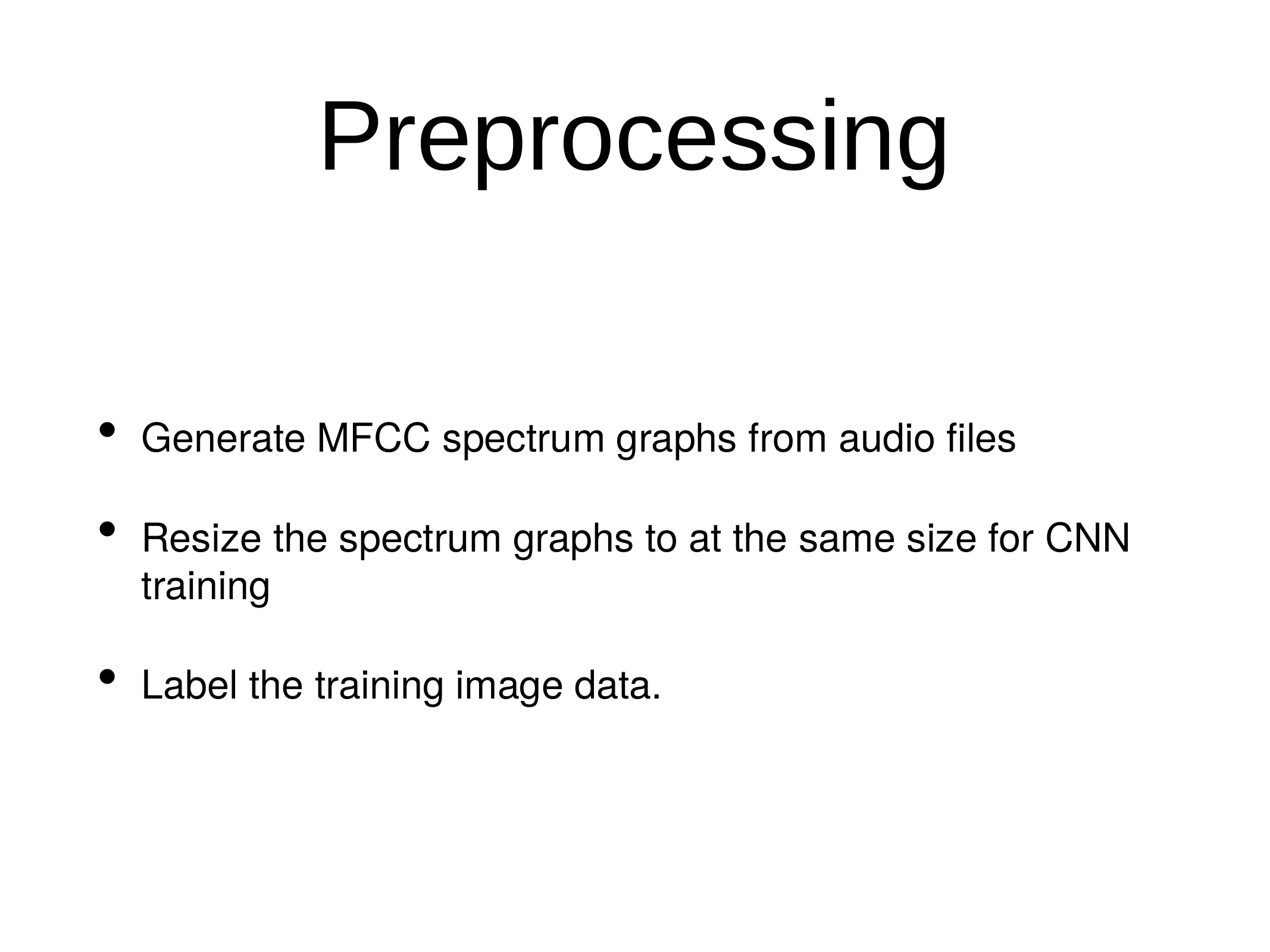

# Preprocessing
Generate MFCC spectrum graphs from audio files
Resize the spectrum graphs to at the same size for CNN training
Label the training image data.